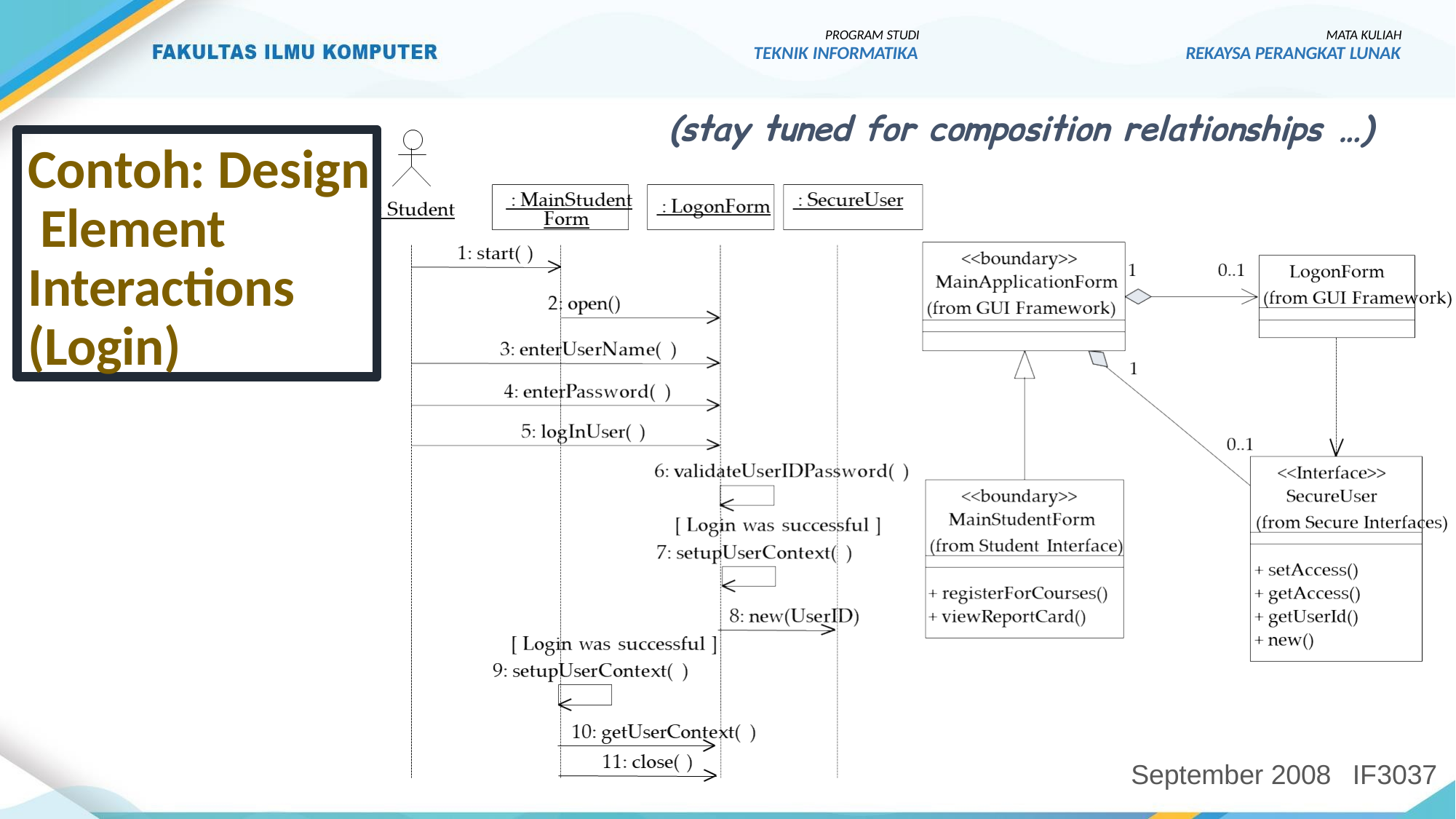

PROGRAM STUDI
TEKNIK INFORMATIKA
MATA KULIAH
REKAYSA PERANGKAT LUNAK
(stay tuned for composition relationships …)
Contoh: Design  Element  Interactions  (Login)

September 2008
IF3037